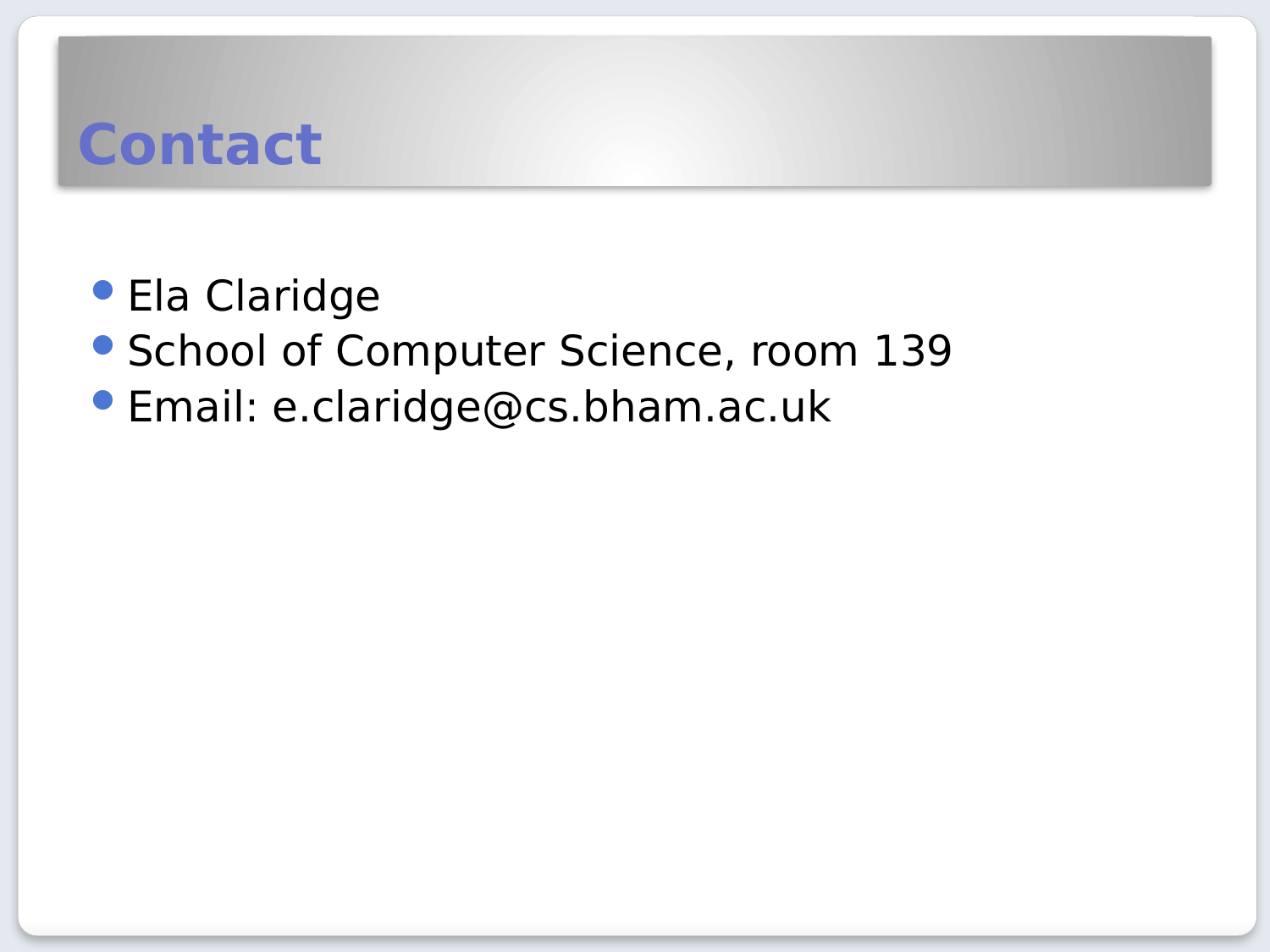

# Contact
Ela Claridge
School of Computer Science, room 139
Email: e.claridge@cs.bham.ac.uk